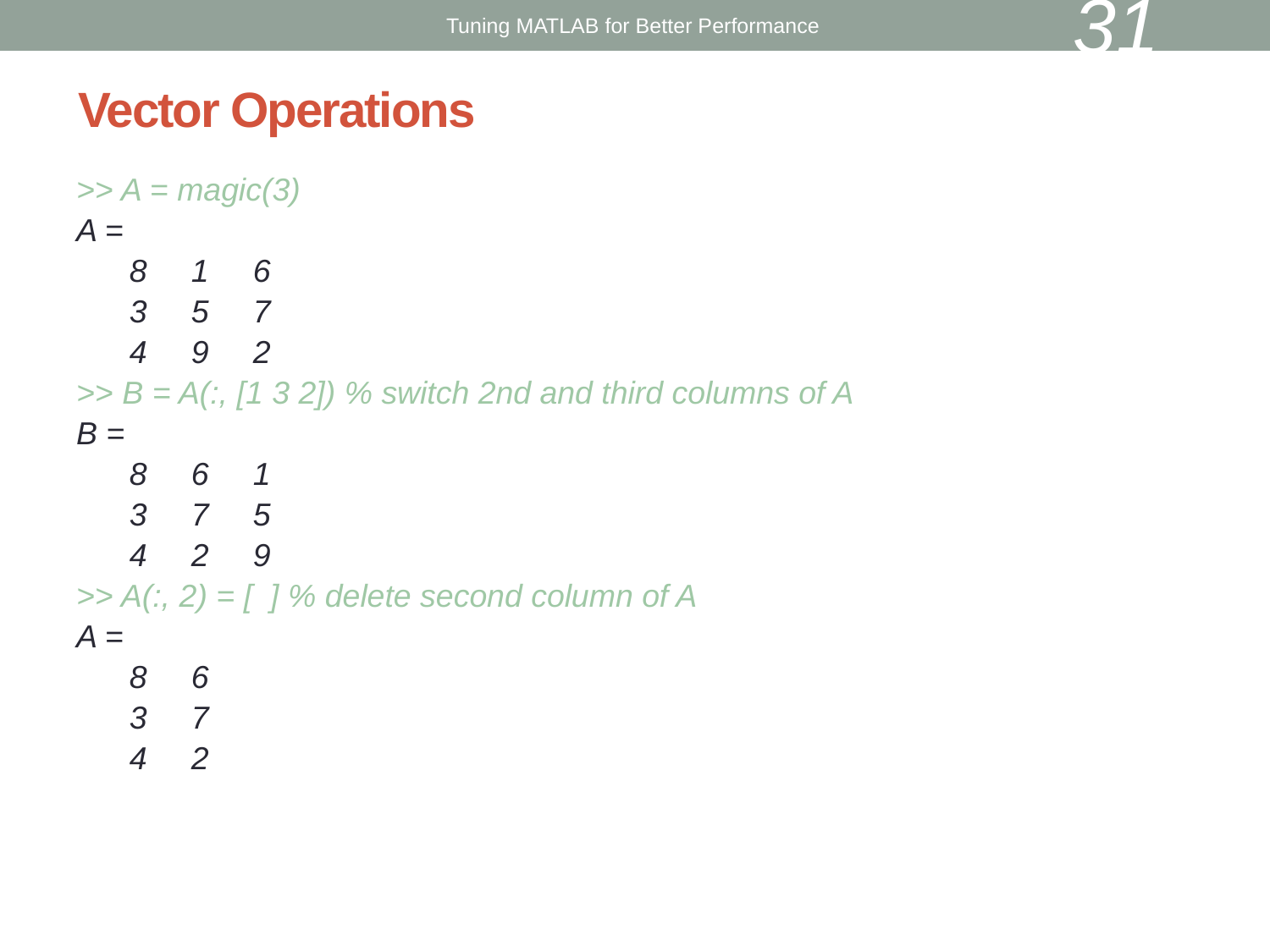

31
Tuning MATLAB for Better Performance
# Vector Operations
>> A = magic(3)
A =
      8     1     6
      3     5     7
      4     9     2
>> B = A(:, [1 3 2]) % switch 2nd and third columns of A
B =
      8     6     1
      3     7     5
      4     2     9
>> A(:, 2) = [  ] % delete second column of A
A =
      8     6
      3     7
      4     2